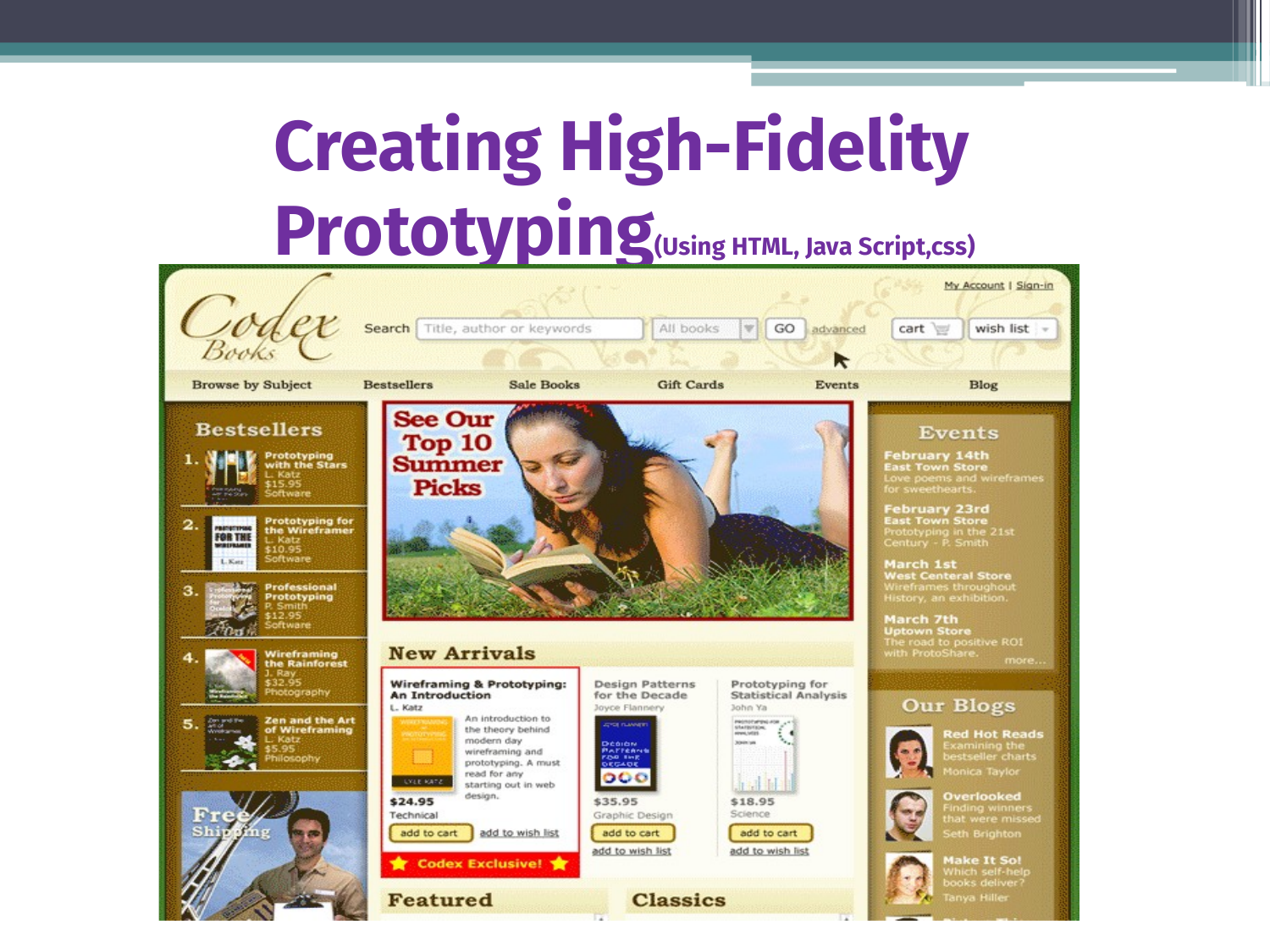

# Creating High-Fidelity  Prototyping(Using HTML, Java Script,css)